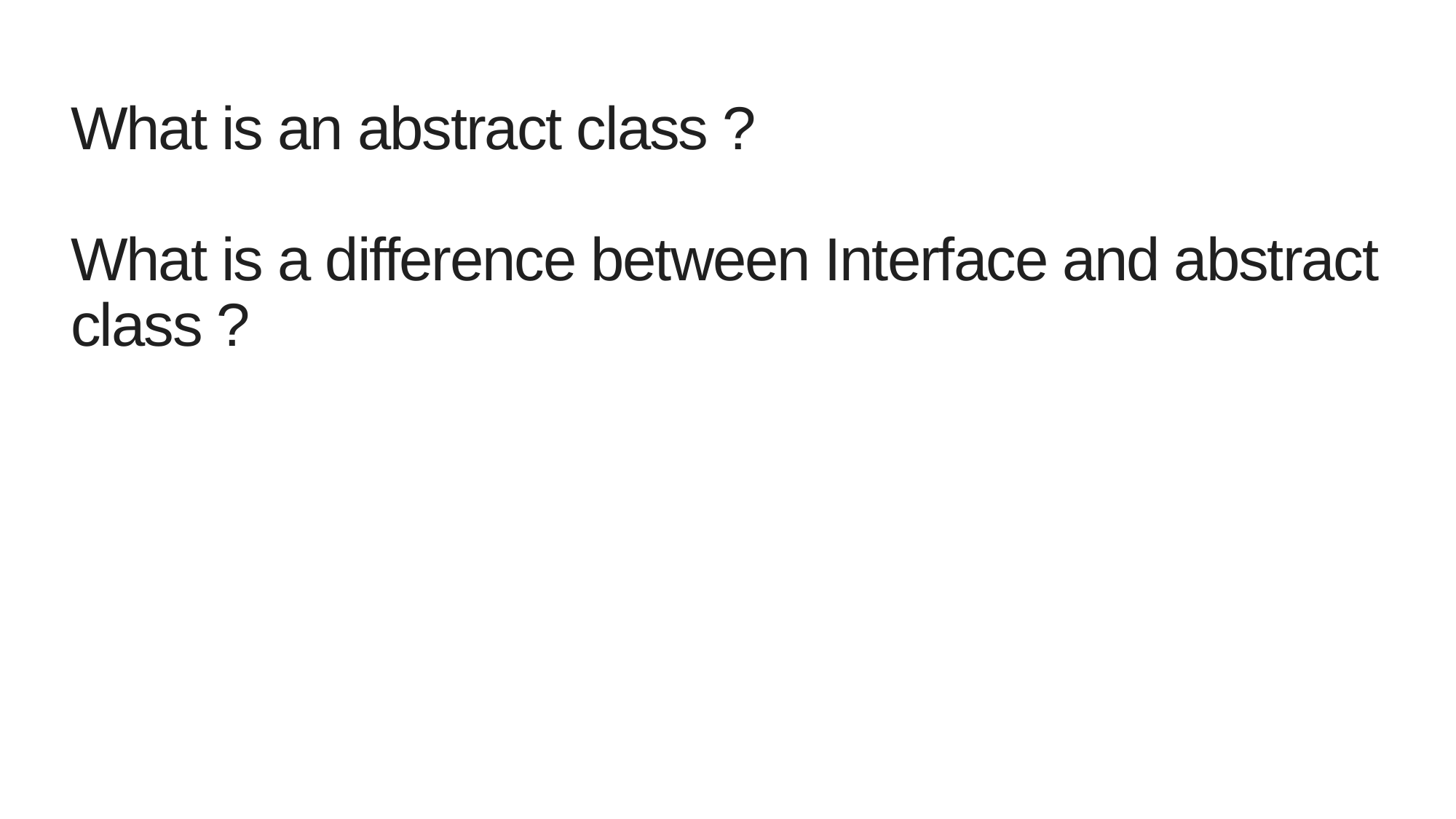

What is an abstract class ?

What is a difference between Interface and abstract class ?